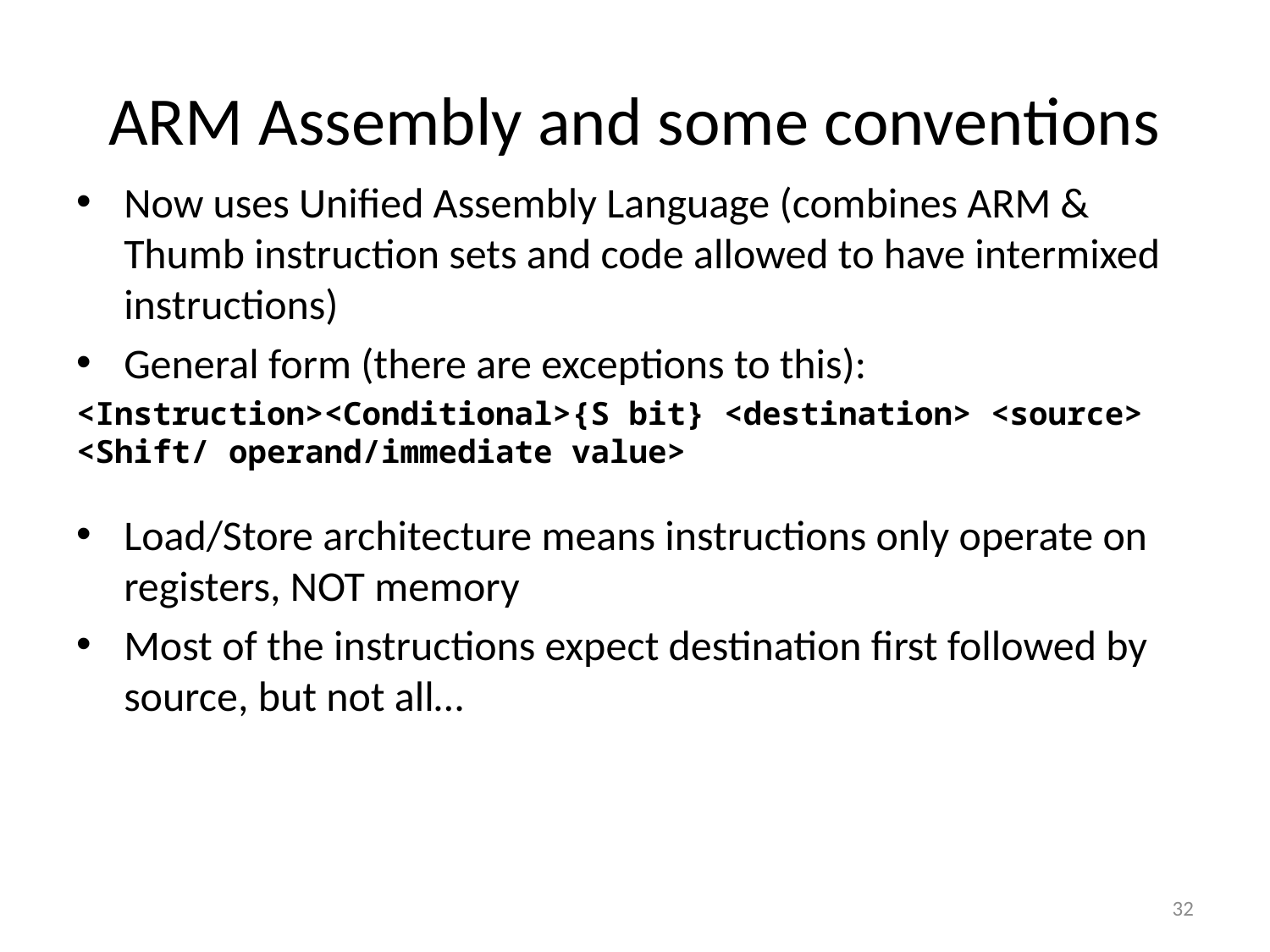

# ARM Assembly and some conventions
Now uses Unified Assembly Language (combines ARM & Thumb instruction sets and code allowed to have intermixed instructions)
General form (there are exceptions to this):
<Instruction><Conditional>{S bit} <destination> <source> <Shift/ operand/immediate value>

Load/Store architecture means instructions only operate on registers, NOT memory
Most of the instructions expect destination first followed by source, but not all…
32